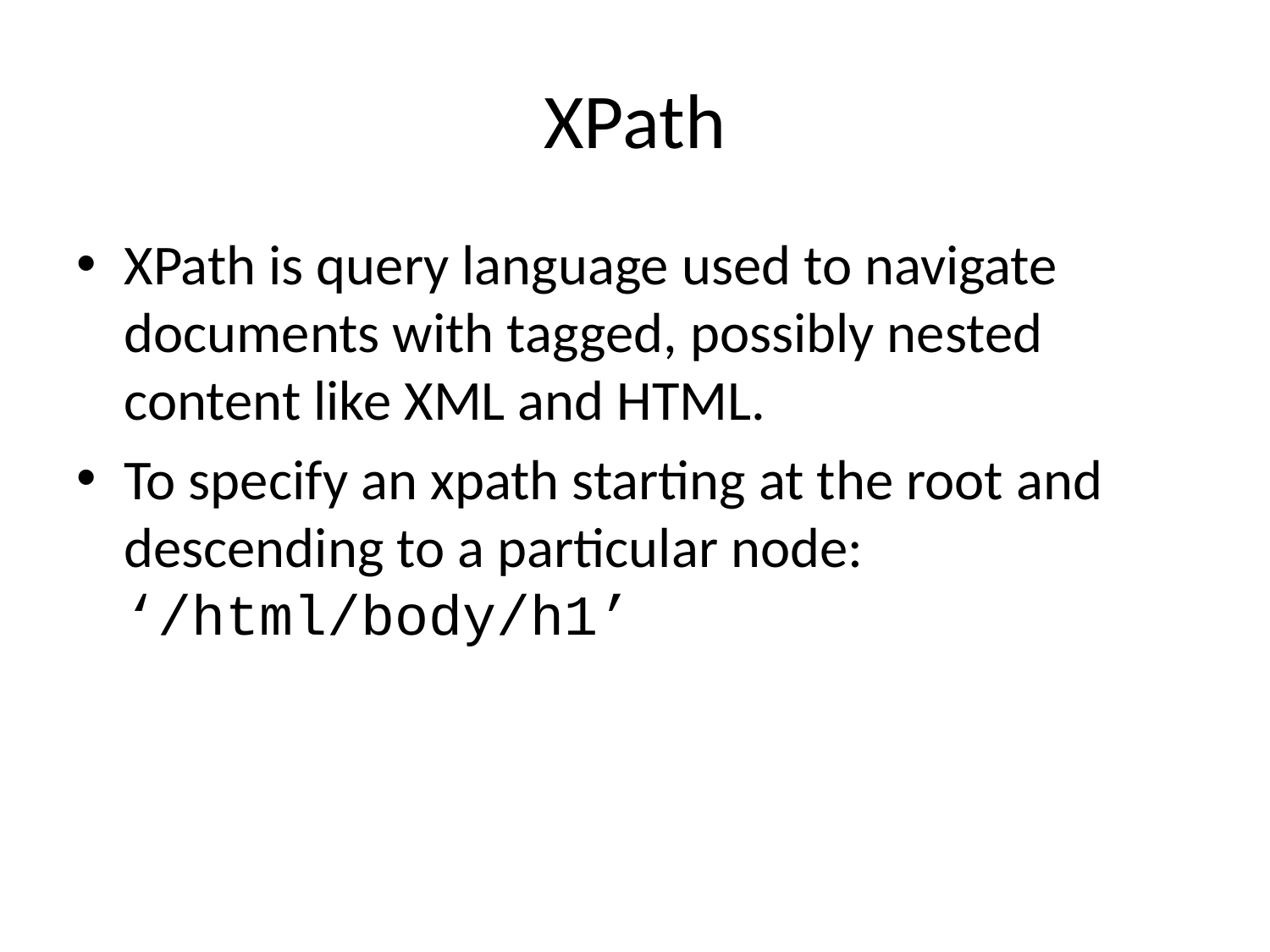

# XPath
XPath is query language used to navigate documents with tagged, possibly nested content like XML and HTML.
To specify an xpath starting at the root and descending to a particular node:
‘/html/body/h1’